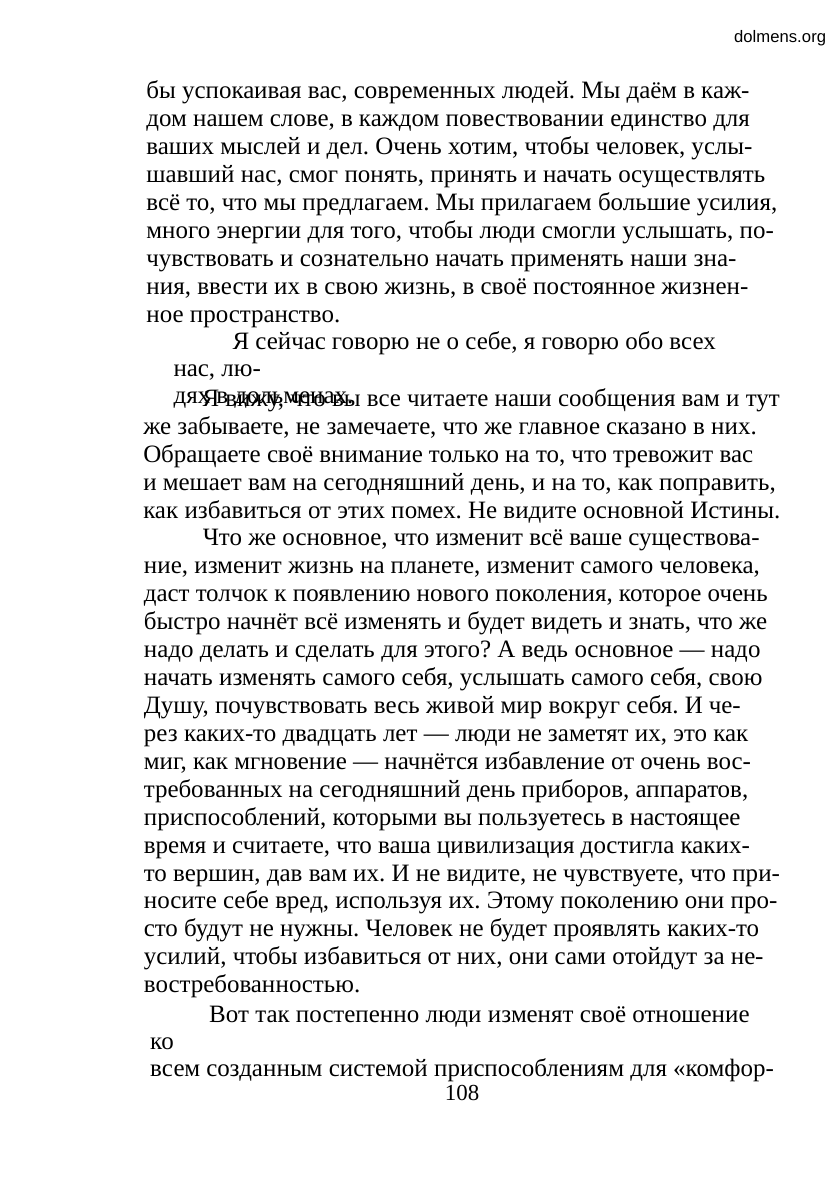

dolmens.org

бы успокаивая вас, современных людей. Мы даём в каж-
дом нашем слове, в каждом повествовании единство для
ваших мыслей и дел. Очень хотим, чтобы человек, услы-
шавший нас, смог понять, принять и начать осуществлять
всё то, что мы предлагаем. Мы прилагаем большие усилия,
много энергии для того, чтобы люди смогли услышать, по-
чувствовать и сознательно начать применять наши зна-
ния, ввести их в свою жизнь, в своё постоянное жизнен-
ное пространство.

Я сейчас говорю не о себе, я говорю обо всех нас, лю-
дях в дольменах.

Я вижу, что вы все читаете наши сообщения вам и тут
же забываете, не замечаете, что же главное сказано в них.
Обращаете своё внимание только на то, что тревожит вас
и мешает вам на сегодняшний день, и на то, как поправить,
как избавиться от этих помех. Не видите основной Истины.

Что же основное, что изменит всё ваше существова-
ние, изменит жизнь на планете, изменит самого человека,
даст толчок к появлению нового поколения, которое очень
быстро начнёт всё изменять и будет видеть и знать, что же
надо делать и сделать для этого? А ведь основное — надо
начать изменять самого себя, услышать самого себя, свою
Душу, почувствовать весь живой мир вокруг себя. И че-
рез каких-то двадцать лет — люди не заметят их, это как
миг, как мгновение — начнётся избавление от очень вос-
требованных на сегодняшний день приборов, аппаратов,
приспособлений, которыми вы пользуетесь в настоящее
время и считаете, что ваша цивилизация достигла каких-
то вершин, дав вам их. И не видите, не чувствуете, что при-
носите себе вред, используя их. Этому поколению они про-
сто будут не нужны. Человек не будет проявлять каких-то
усилий, чтобы избавиться от них, они сами отойдут за не-
востребованностью.

Вот так постепенно люди изменят своё отношение ко
всем созданным системой приспособлениям для «комфор-

108